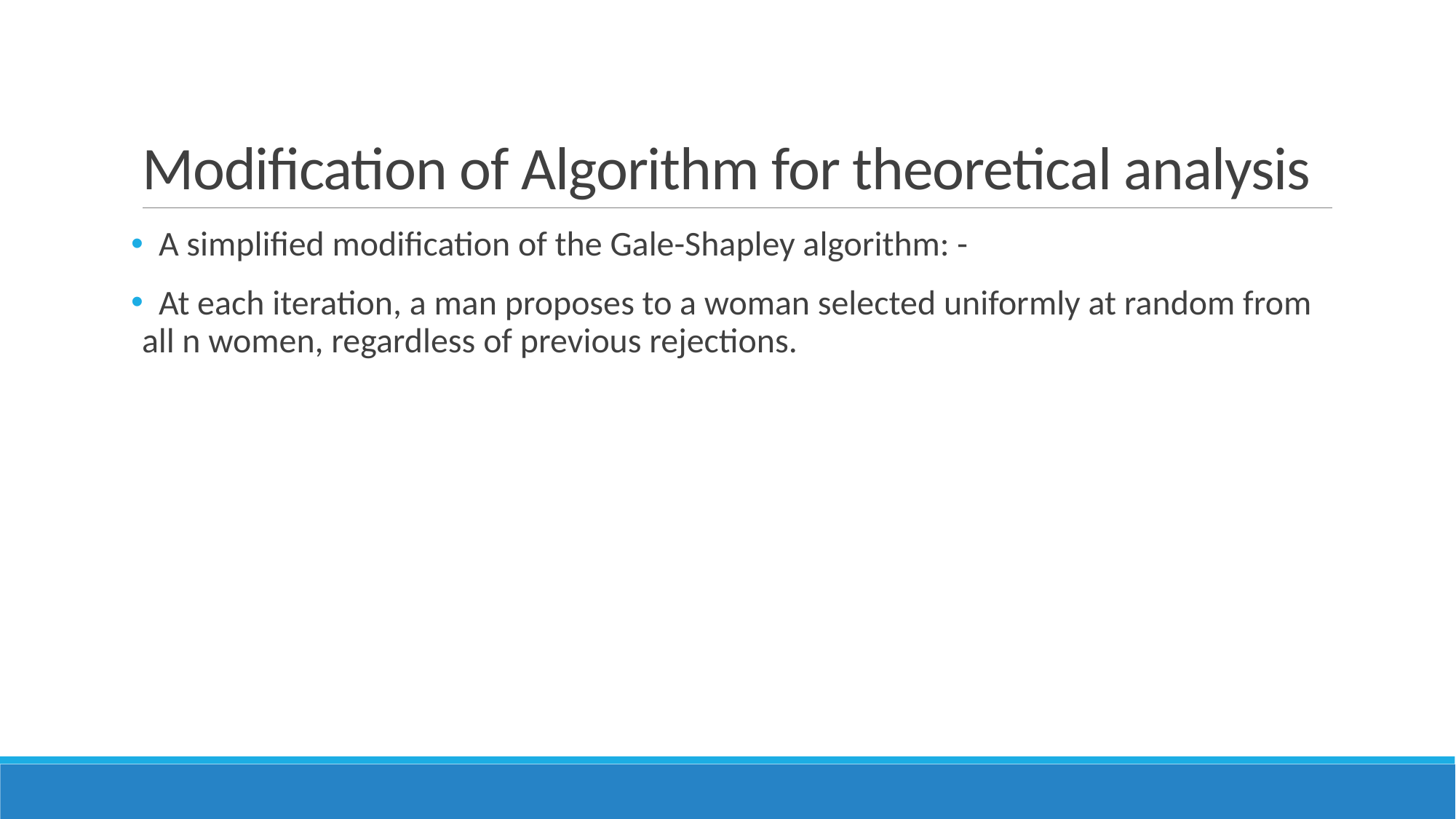

# Modification of Algorithm for theoretical analysis
  A simplified modification of the Gale-Shapley algorithm: -
  At each iteration, a man proposes to a woman selected uniformly at random from all n women, regardless of previous rejections.